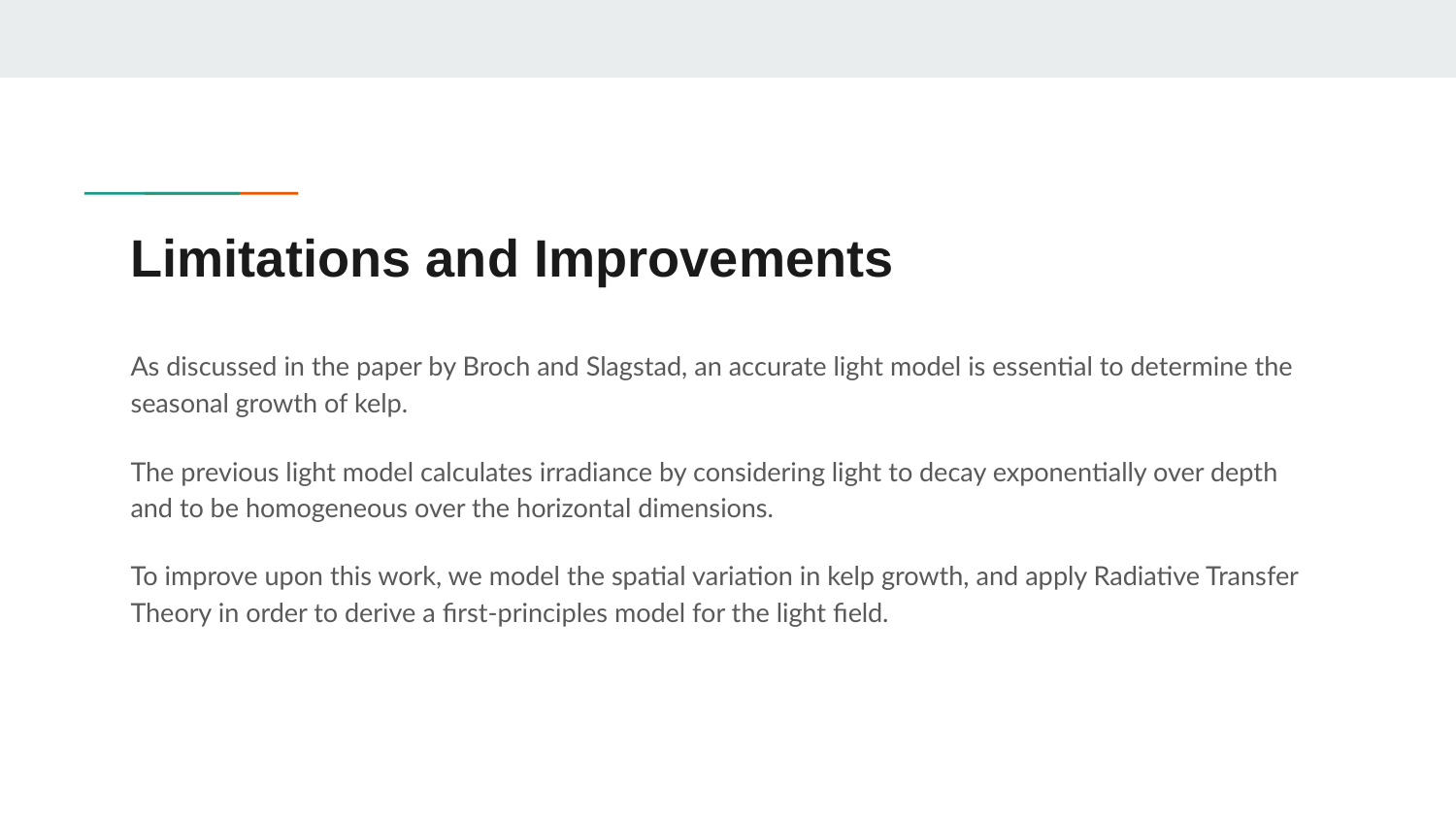

# Limitations and Improvements
As discussed in the paper by Broch and Slagstad, an accurate light model is essential to determine the seasonal growth of kelp.
The previous light model calculates irradiance by considering light to decay exponentially over depth and to be homogeneous over the horizontal dimensions.
To improve upon this work, we model the spatial variation in kelp growth, and apply Radiative Transfer Theory in order to derive a first-principles model for the light field.